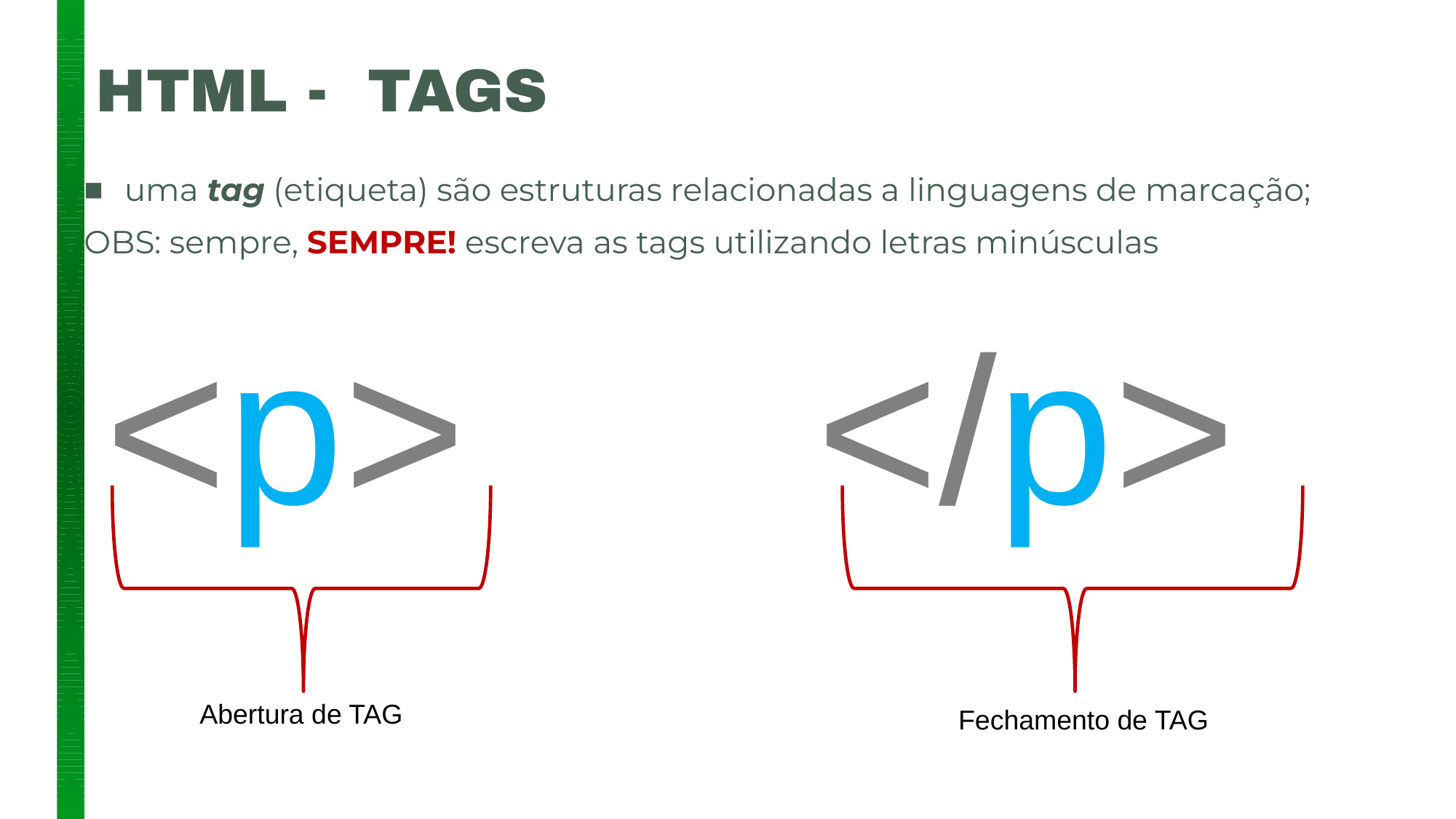

# HTML -  TAGS
uma tag (etiqueta) são estruturas relacionadas a linguagens de marcação;
OBS: sempre, SEMPRE! escreva as tags utilizando letras minúsculas

<p>
</p>

Abertura de TAG
Fechamento de TAG